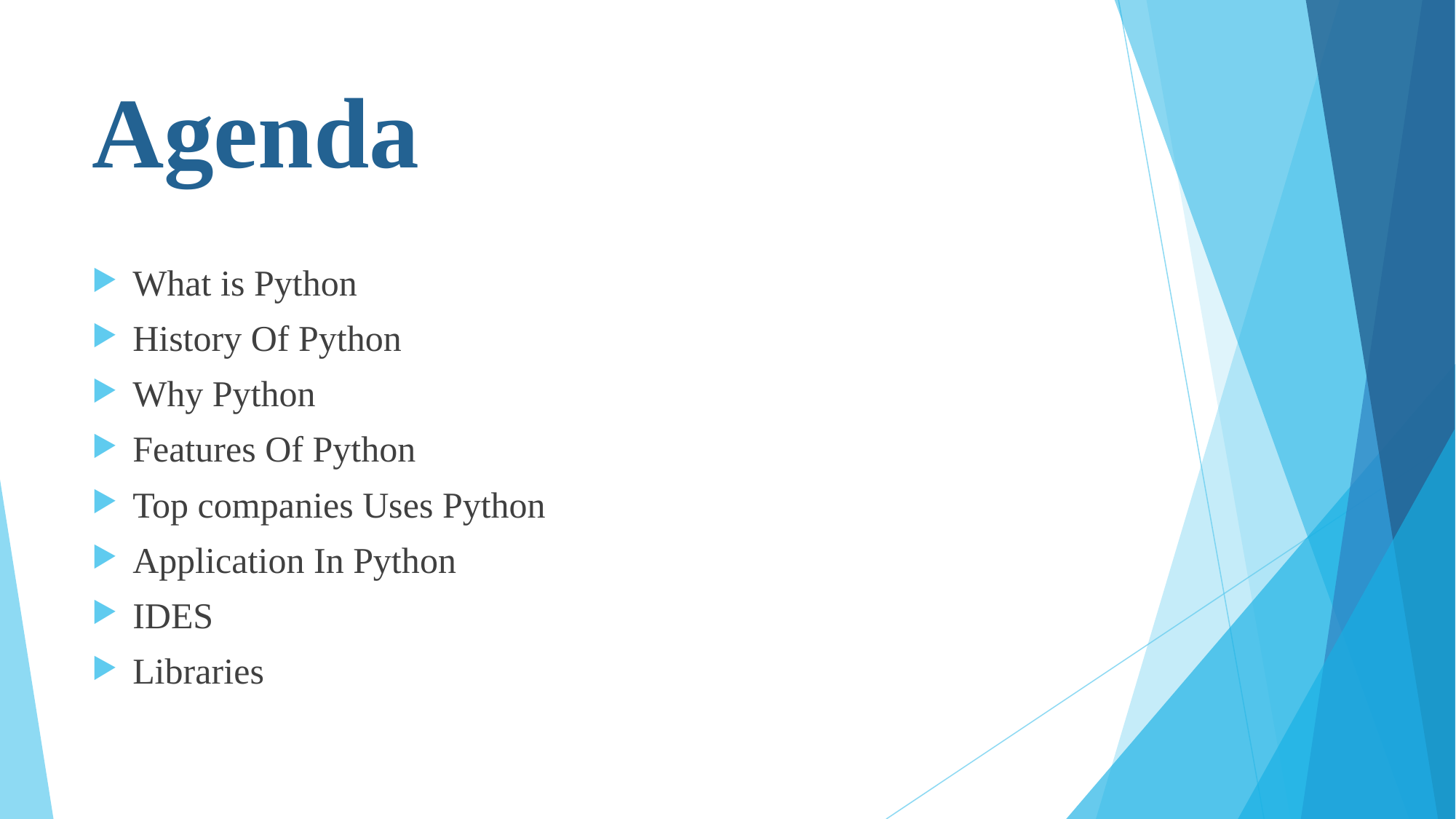

# Agenda
What is Python
History Of Python
Why Python
Features Of Python
Top companies Uses Python
Application In Python
IDES
Libraries